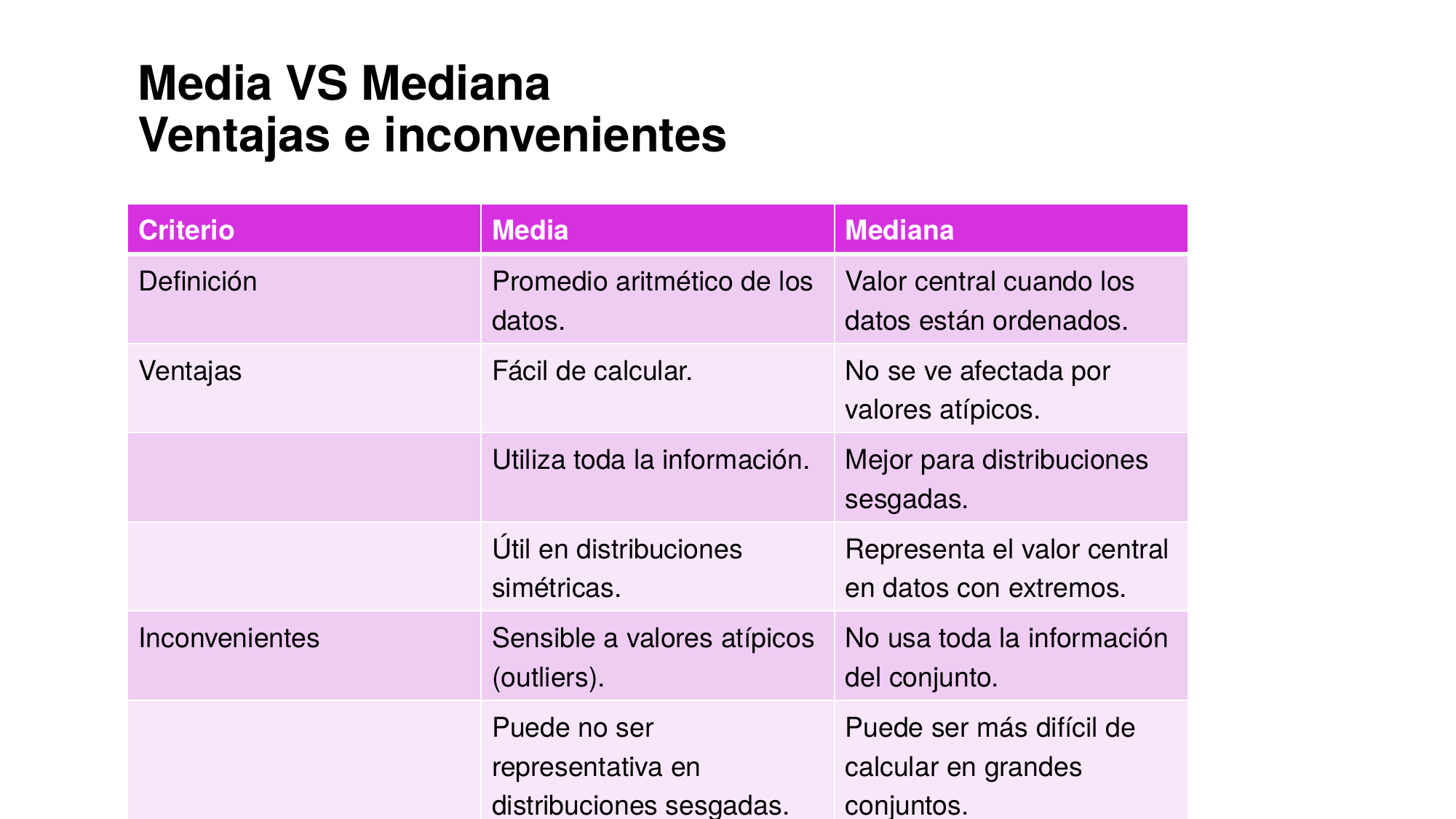

# Media VS Mediana Ventajas e inconvenientes
| Criterio | Media | Mediana |
| --- | --- | --- |
| Definición | Promedio aritmético de los datos. | Valor central cuando los datos están ordenados. |
| Ventajas | Fácil de calcular. | No se ve afectada por valores atípicos. |
|  | Utiliza toda la información. | Mejor para distribuciones sesgadas. |
|  | Útil en distribuciones simétricas. | Representa el valor central en datos con extremos. |
| Inconvenientes | Sensible a valores atípicos (outliers). | No usa toda la información del conjunto. |
|  | Puede no ser representativa en distribuciones sesgadas. | Puede ser más difícil de calcular en grandes conjuntos. |